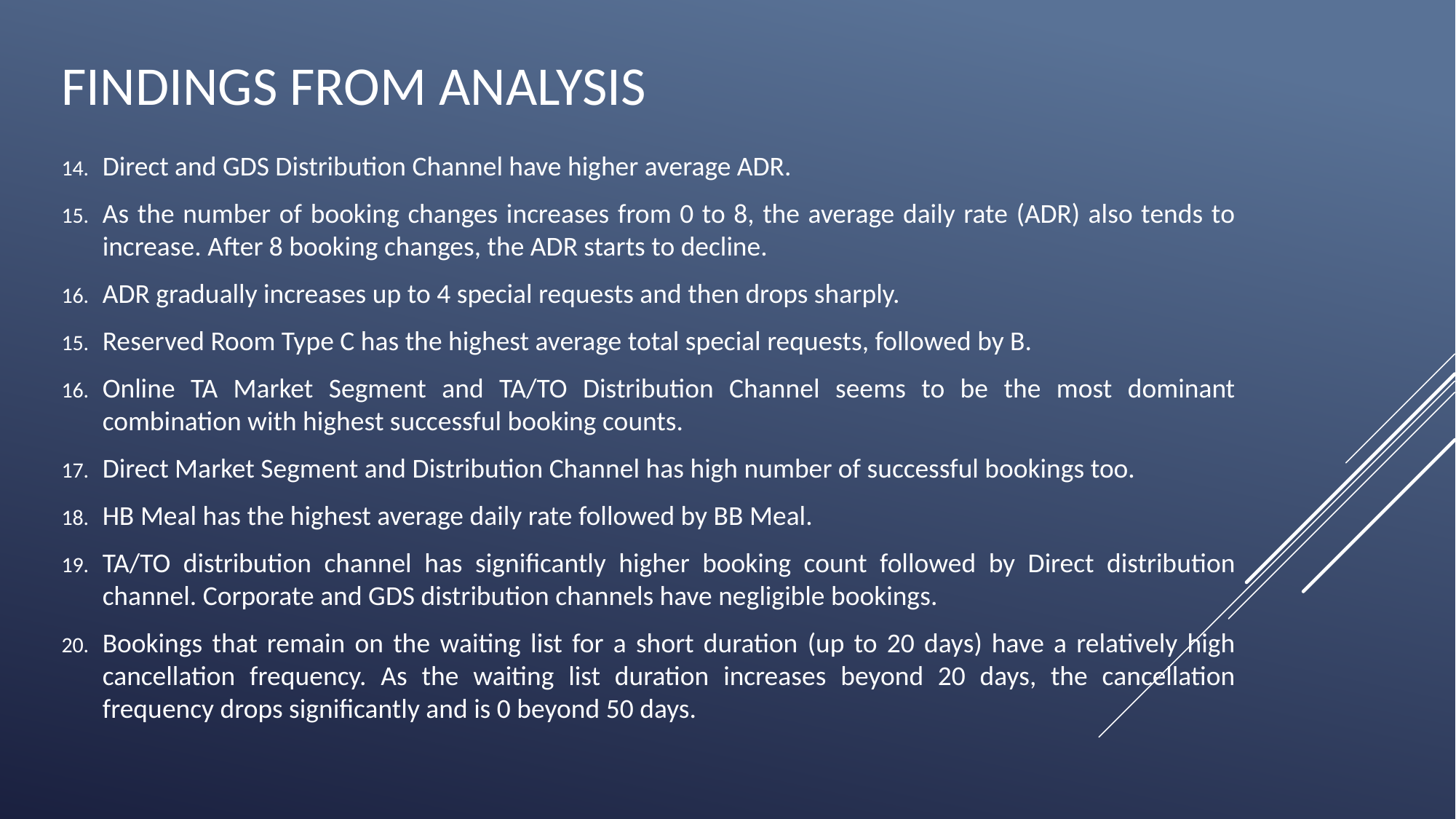

# Findings from Analysis
Direct and GDS Distribution Channel have higher average ADR.
As the number of booking changes increases from 0 to 8, the average daily rate (ADR) also tends to increase. After 8 booking changes, the ADR starts to decline.
ADR gradually increases up to 4 special requests and then drops sharply.
Reserved Room Type C has the highest average total special requests, followed by B.
Online TA Market Segment and TA/TO Distribution Channel seems to be the most dominant combination with highest successful booking counts.
Direct Market Segment and Distribution Channel has high number of successful bookings too.
HB Meal has the highest average daily rate followed by BB Meal.
TA/TO distribution channel has significantly higher booking count followed by Direct distribution channel. Corporate and GDS distribution channels have negligible bookings.
Bookings that remain on the waiting list for a short duration (up to 20 days) have a relatively high cancellation frequency. As the waiting list duration increases beyond 20 days, the cancellation frequency drops significantly and is 0 beyond 50 days.